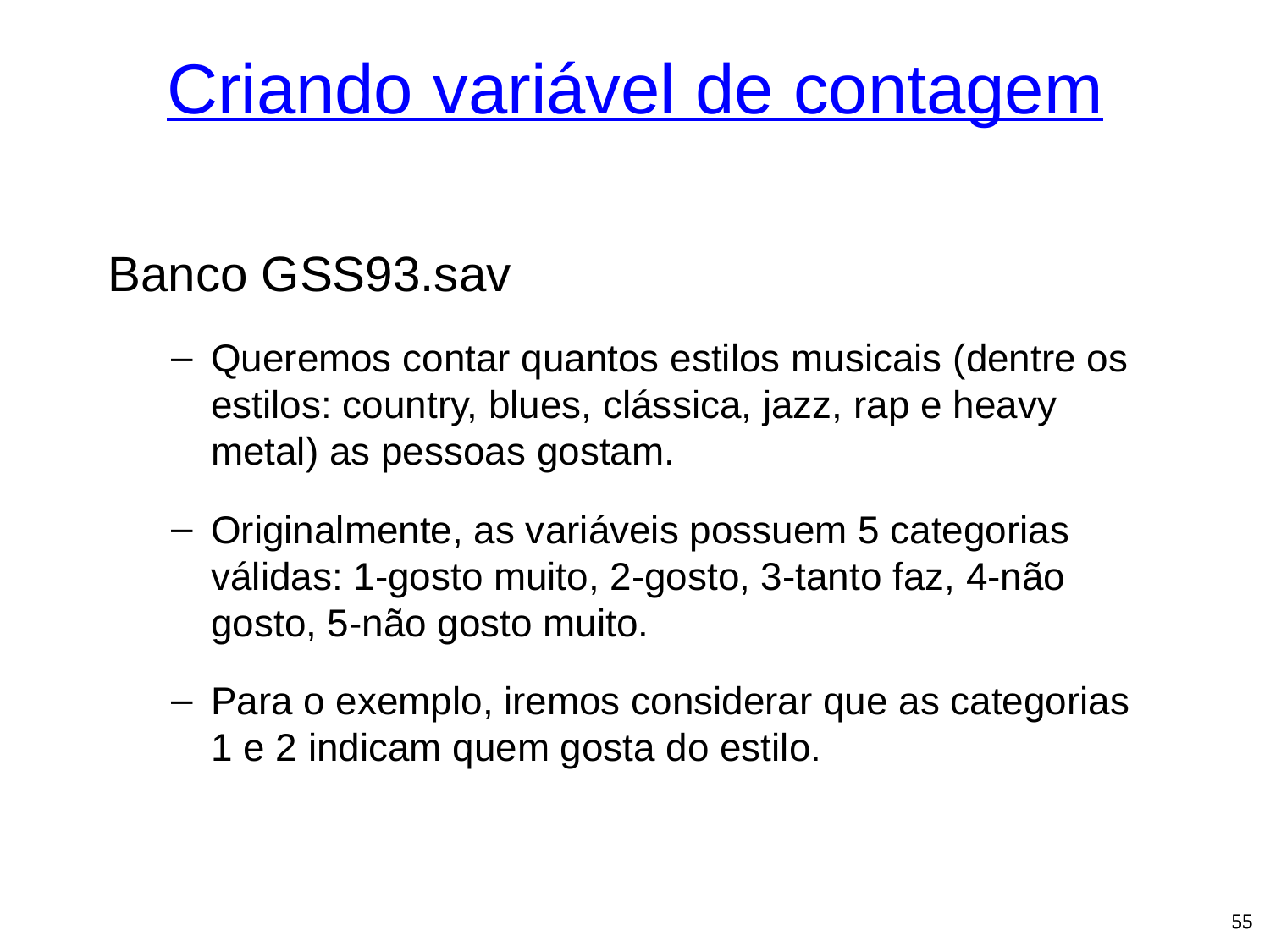

# Criando variável de contagem
Banco GSS93.sav
Queremos contar quantos estilos musicais (dentre os estilos: country, blues, clássica, jazz, rap e heavy metal) as pessoas gostam.
Originalmente, as variáveis possuem 5 categorias válidas: 1-gosto muito, 2-gosto, 3-tanto faz, 4-não gosto, 5-não gosto muito.
Para o exemplo, iremos considerar que as categorias 1 e 2 indicam quem gosta do estilo.
55
55